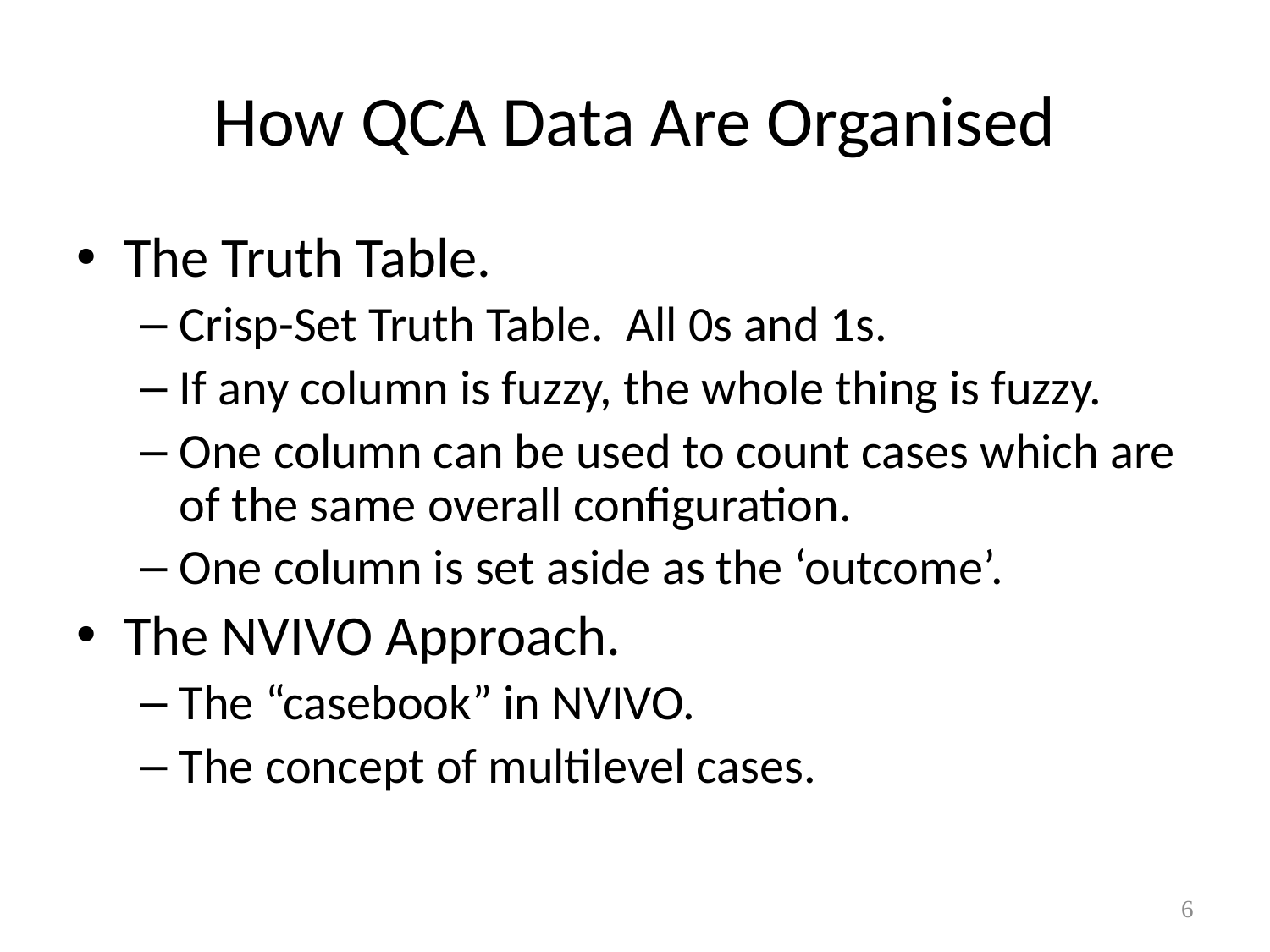

# How QCA Data Are Organised
The Truth Table.
Crisp-Set Truth Table.  All 0s and 1s.
If any column is fuzzy, the whole thing is fuzzy.
One column can be used to count cases which are of the same overall configuration.
One column is set aside as the ‘outcome’.
The NVIVO Approach.
The “casebook” in NVIVO.
The concept of multilevel cases.
6